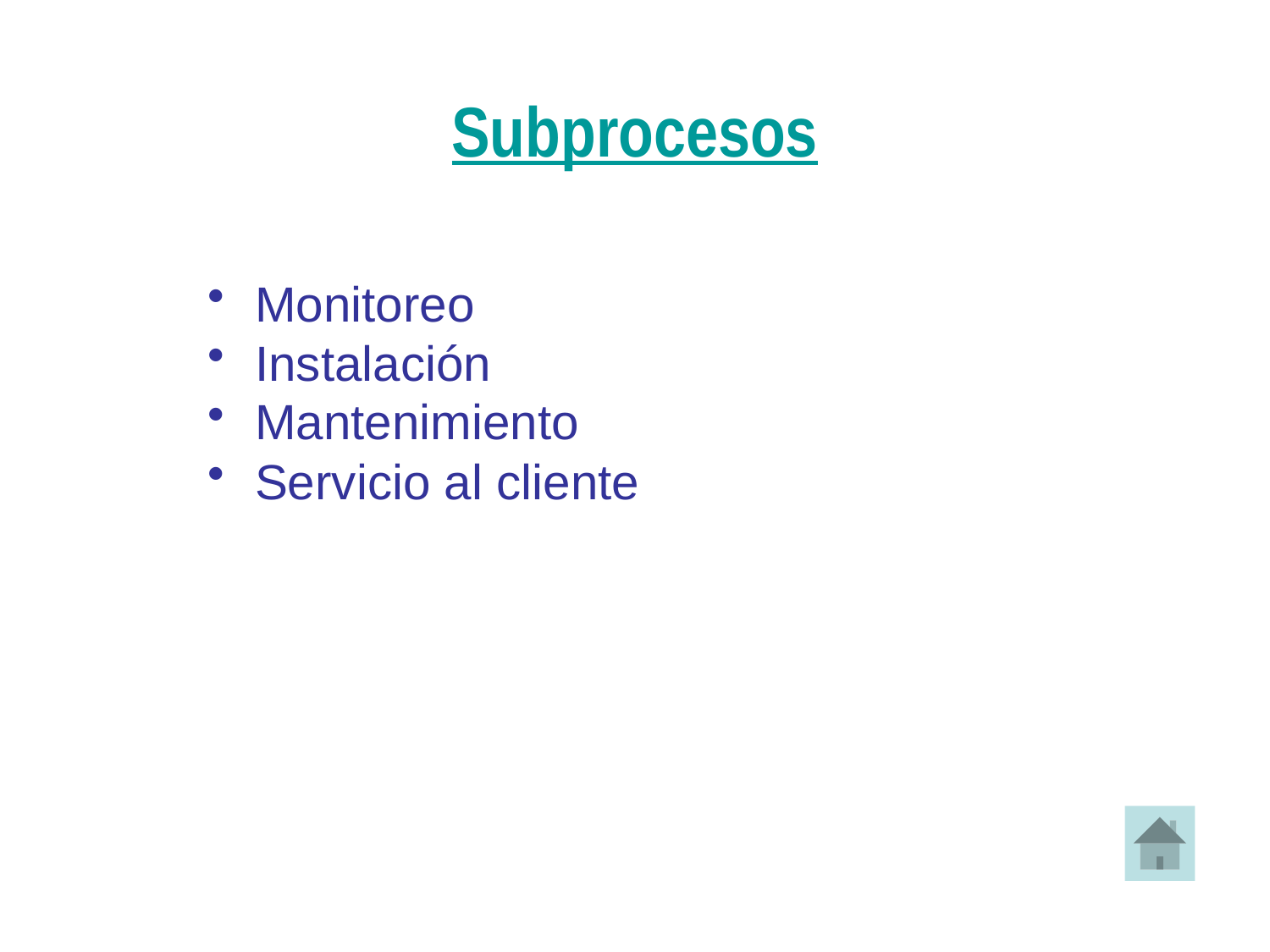

Subprocesos

Monitoreo
Instalación
Mantenimiento
Servicio al cliente